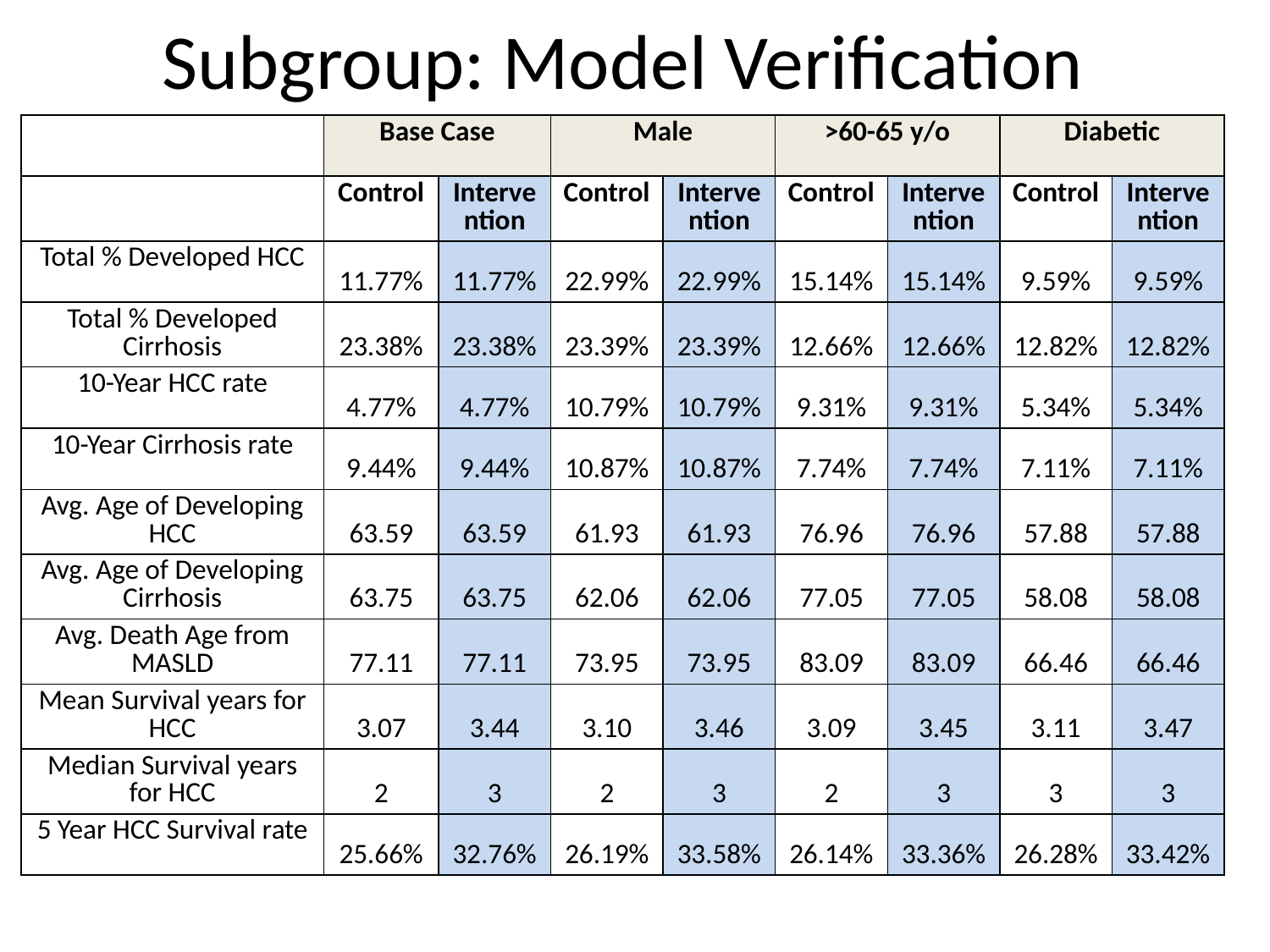

# Subgroup: Model Verification
|  | Base Case |  | Male |  | >60-65 y/o |  | Diabetic |  |
| --- | --- | --- | --- | --- | --- | --- | --- | --- |
|  | Control | Intervention | Control | Intervention | Control | Intervention | Control | Intervention |
| Total % Developed HCC | 11.77% | 11.77% | 22.99% | 22.99% | 15.14% | 15.14% | 9.59% | 9.59% |
| Total % Developed Cirrhosis | 23.38% | 23.38% | 23.39% | 23.39% | 12.66% | 12.66% | 12.82% | 12.82% |
| 10-Year HCC rate | 4.77% | 4.77% | 10.79% | 10.79% | 9.31% | 9.31% | 5.34% | 5.34% |
| 10-Year Cirrhosis rate | 9.44% | 9.44% | 10.87% | 10.87% | 7.74% | 7.74% | 7.11% | 7.11% |
| Avg. Age of Developing HCC | 63.59 | 63.59 | 61.93 | 61.93 | 76.96 | 76.96 | 57.88 | 57.88 |
| Avg. Age of Developing Cirrhosis | 63.75 | 63.75 | 62.06 | 62.06 | 77.05 | 77.05 | 58.08 | 58.08 |
| Avg. Death Age from MASLD | 77.11 | 77.11 | 73.95 | 73.95 | 83.09 | 83.09 | 66.46 | 66.46 |
| Mean Survival years for HCC | 3.07 | 3.44 | 3.10 | 3.46 | 3.09 | 3.45 | 3.11 | 3.47 |
| Median Survival years for HCC | 2 | 3 | 2 | 3 | 2 | 3 | 3 | 3 |
| 5 Year HCC Survival rate | 25.66% | 32.76% | 26.19% | 33.58% | 26.14% | 33.36% | 26.28% | 33.42% |